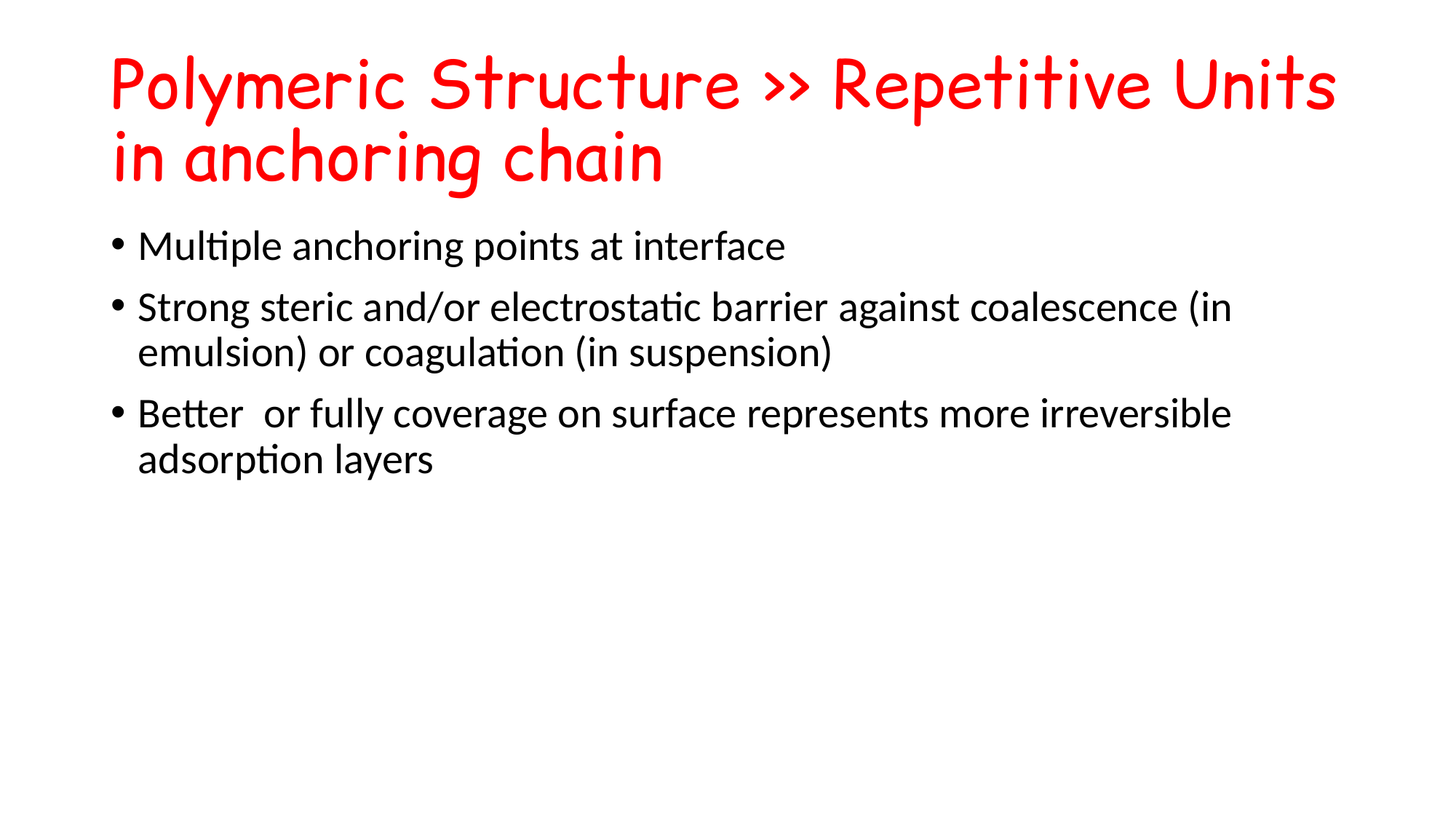

# Polymeric Structure >> Repetitive Units in anchoring chain
Multiple anchoring points at interface
Strong steric and/or electrostatic barrier against coalescence (in emulsion) or coagulation (in suspension)
Better  or fully coverage on surface represents more irreversible adsorption layers